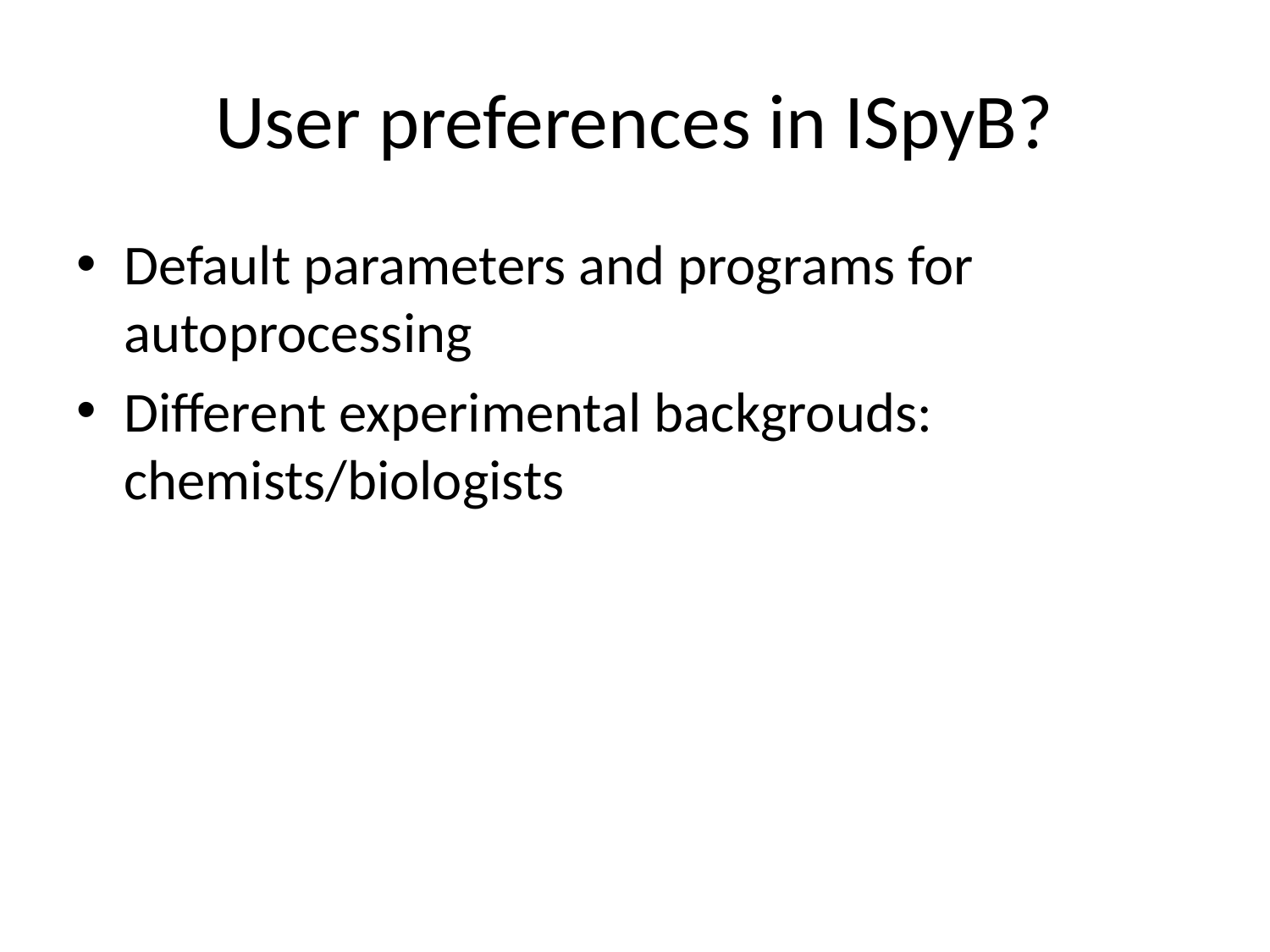

# User preferences in ISpyB?
Default parameters and programs for autoprocessing
Different experimental backgrouds: chemists/biologists